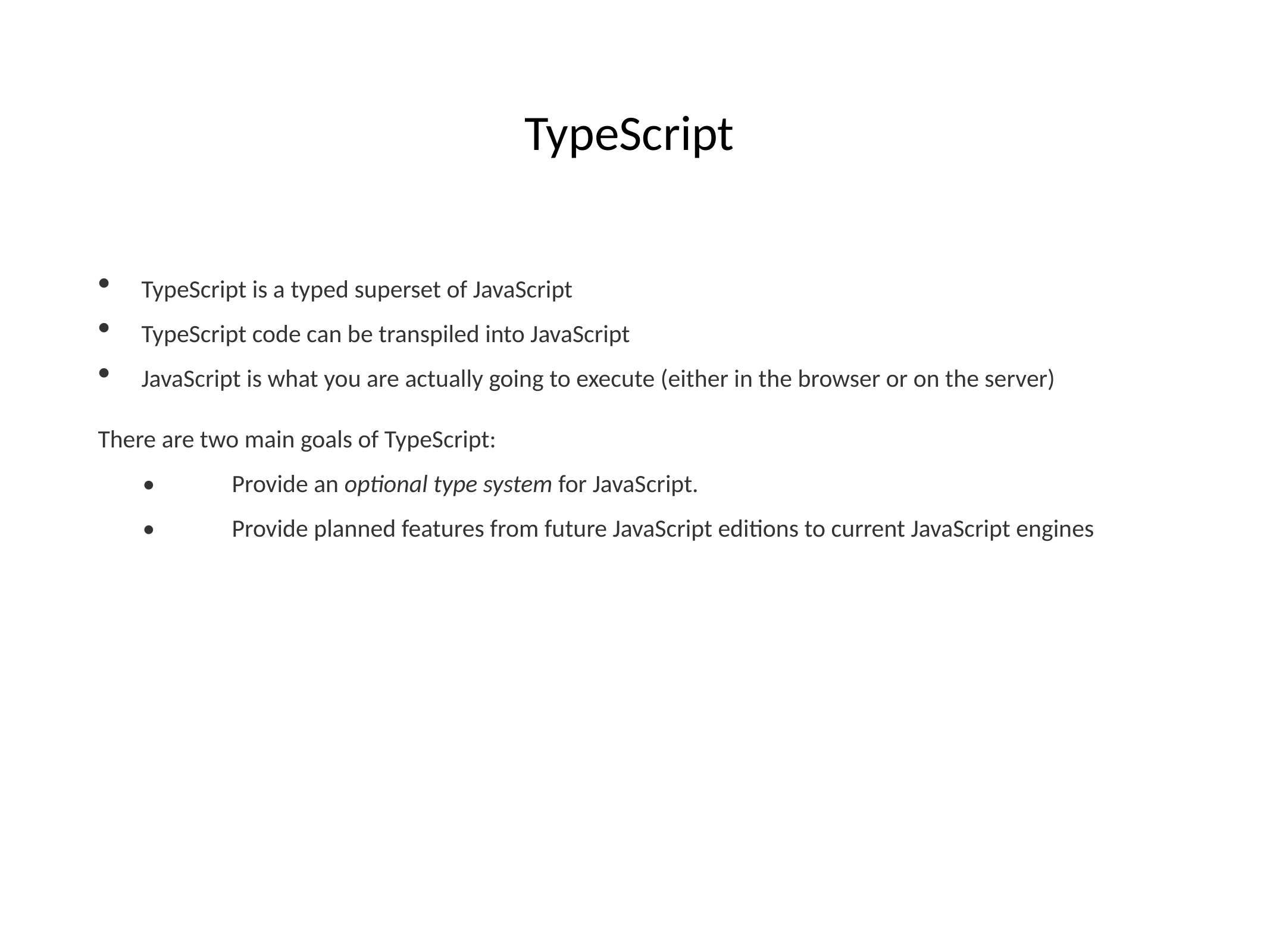

# TypeScript
TypeScript is a typed superset of JavaScript
TypeScript code can be transpiled into JavaScript
JavaScript is what you are actually going to execute (either in the browser or on the server)
There are two main goals of TypeScript:
	•	Provide an optional type system for JavaScript.
	•	Provide planned features from future JavaScript editions to current JavaScript engines